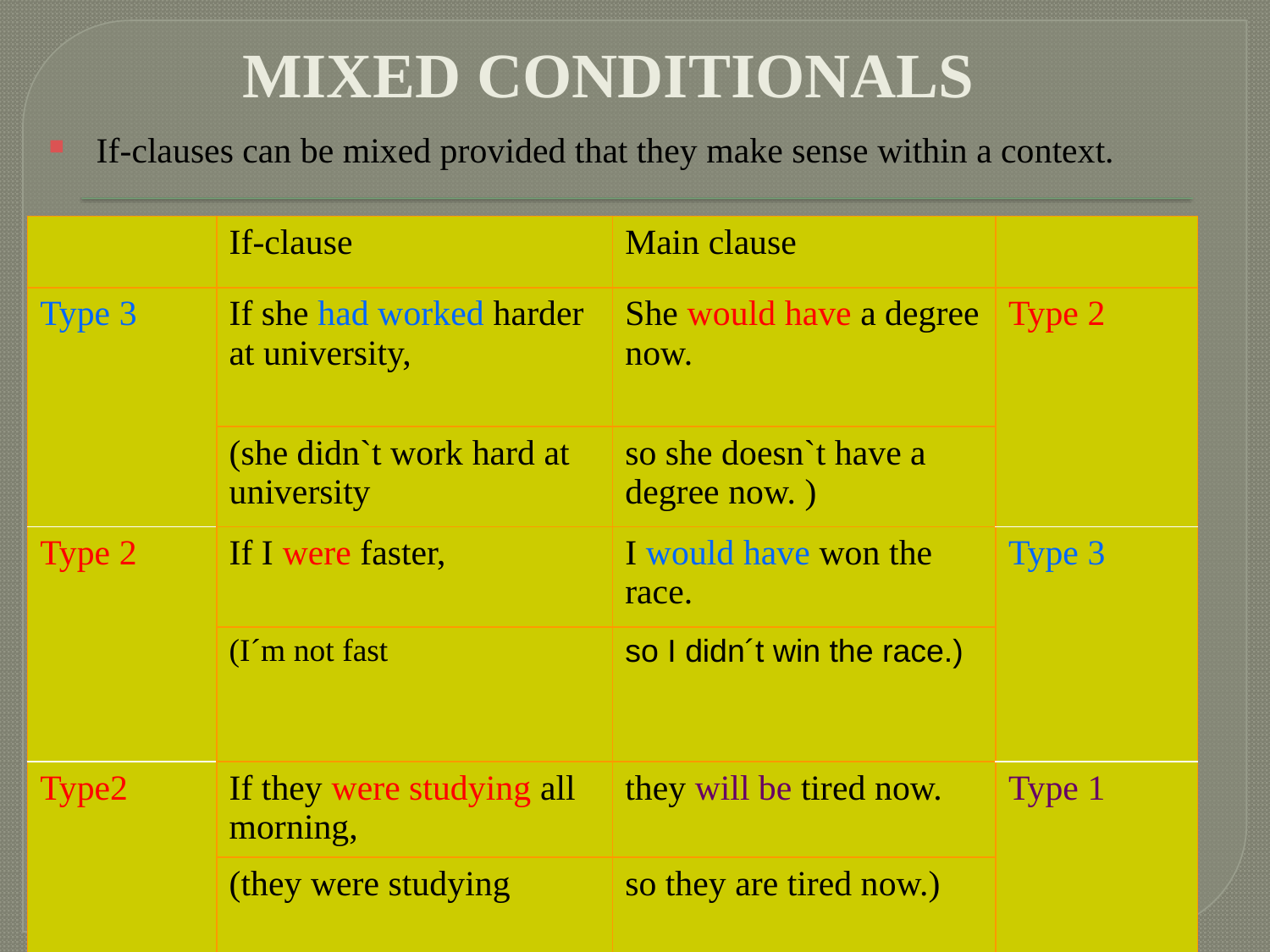

MIXED CONDITIONALS
If-clauses can be mixed provided that they make sense within a context.
|  | If-clause | Main clause |  |
| --- | --- | --- | --- |
| Type 3 | If she had worked harder at university, | She would have a degree now. | Type 2 |
|  | (she didn`t work hard at university | so she doesn`t have a degree now. ) |  |
| Type 2 | If I were faster, | I would have won the race. | Type 3 |
|  | (I´m not fast | so I didn´t win the race.) |  |
| Type2 | If they were studying all morning, | they will be tired now. | Type 1 |
|  | (they were studying | so they are tired now.) |  |
|  |  |  |  |